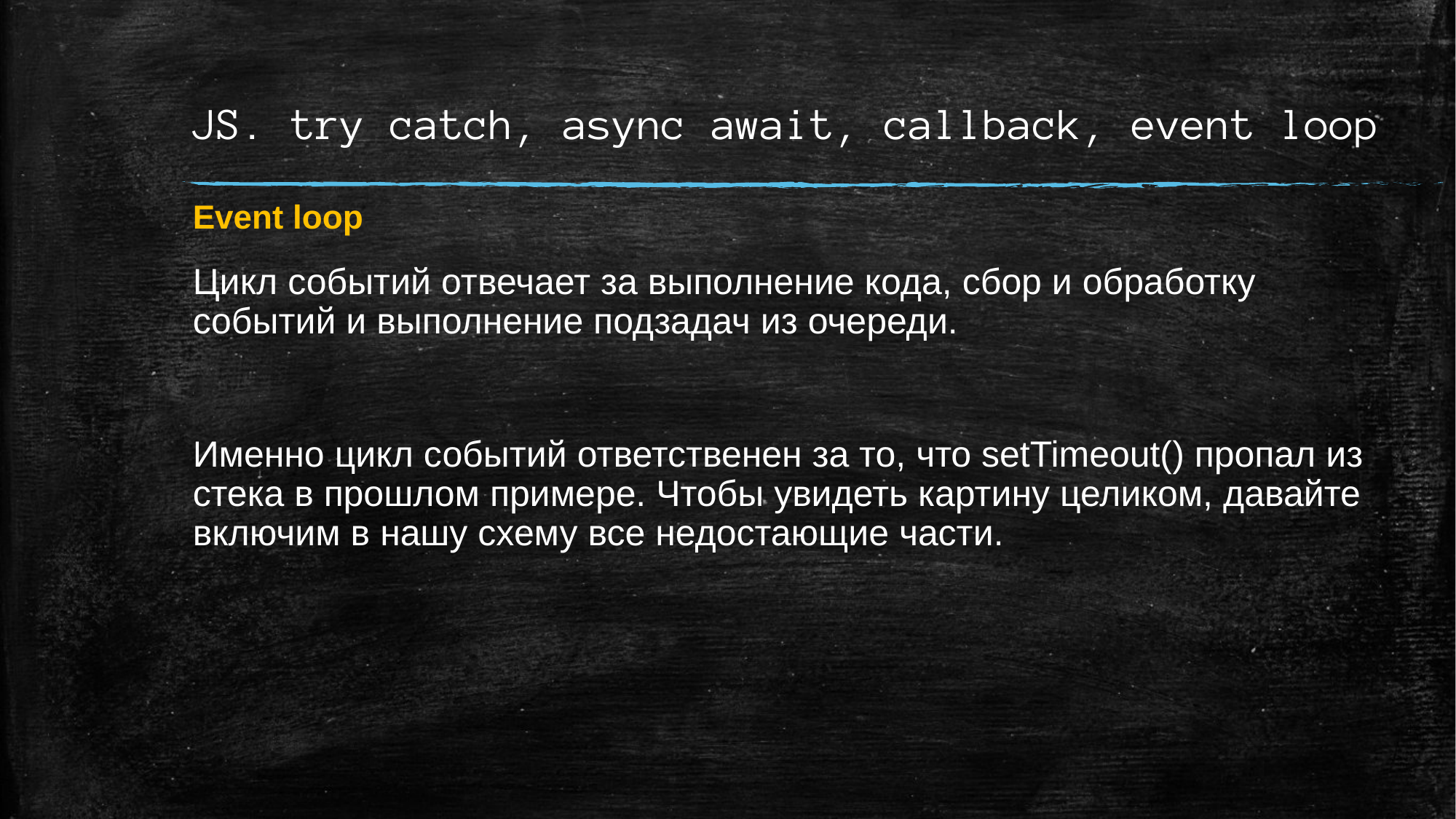

# JS. try catch, async await, callback, event loop
Event loop
Цикл событий отвечает за выполнение кода, сбор и обработку событий и выполнение подзадач из очереди.

Именно цикл событий ответственен за то, что setTimeout() пропал из стека в прошлом примере. Чтобы увидеть картину целиком, давайте включим в нашу схему все недостающие части.